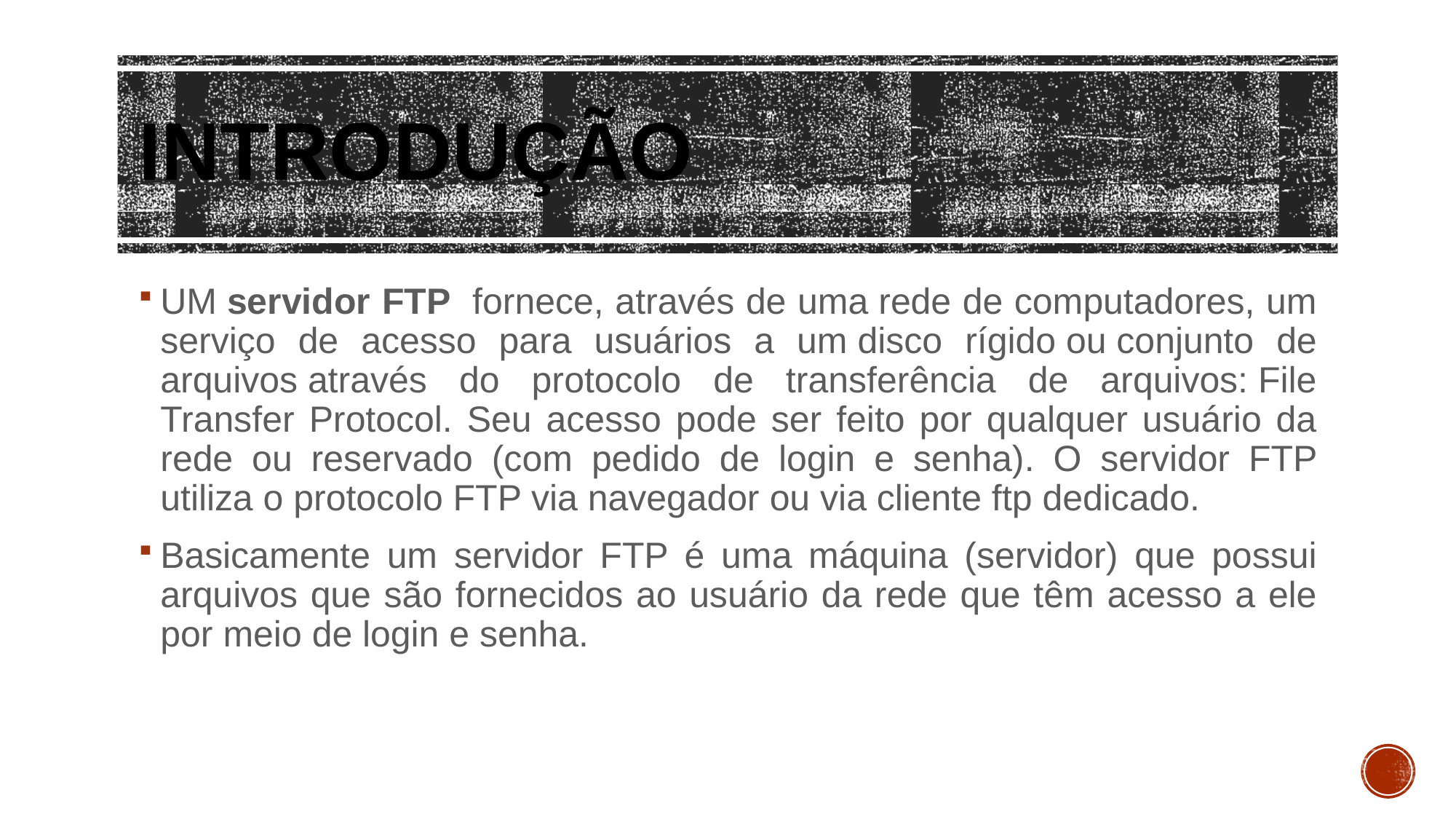

# introdução

UM servidor FTP  fornece, através de uma rede de computadores, um serviço de acesso para usuários a um disco rígido ou conjunto de arquivos através do protocolo de transferência de arquivos: File Transfer Protocol. Seu acesso pode ser feito por qualquer usuário da rede ou reservado (com pedido de login e senha). O servidor FTP utiliza o protocolo FTP via navegador ou via cliente ftp dedicado.
Basicamente um servidor FTP é uma máquina (servidor) que possui arquivos que são fornecidos ao usuário da rede que têm acesso a ele por meio de login e senha.